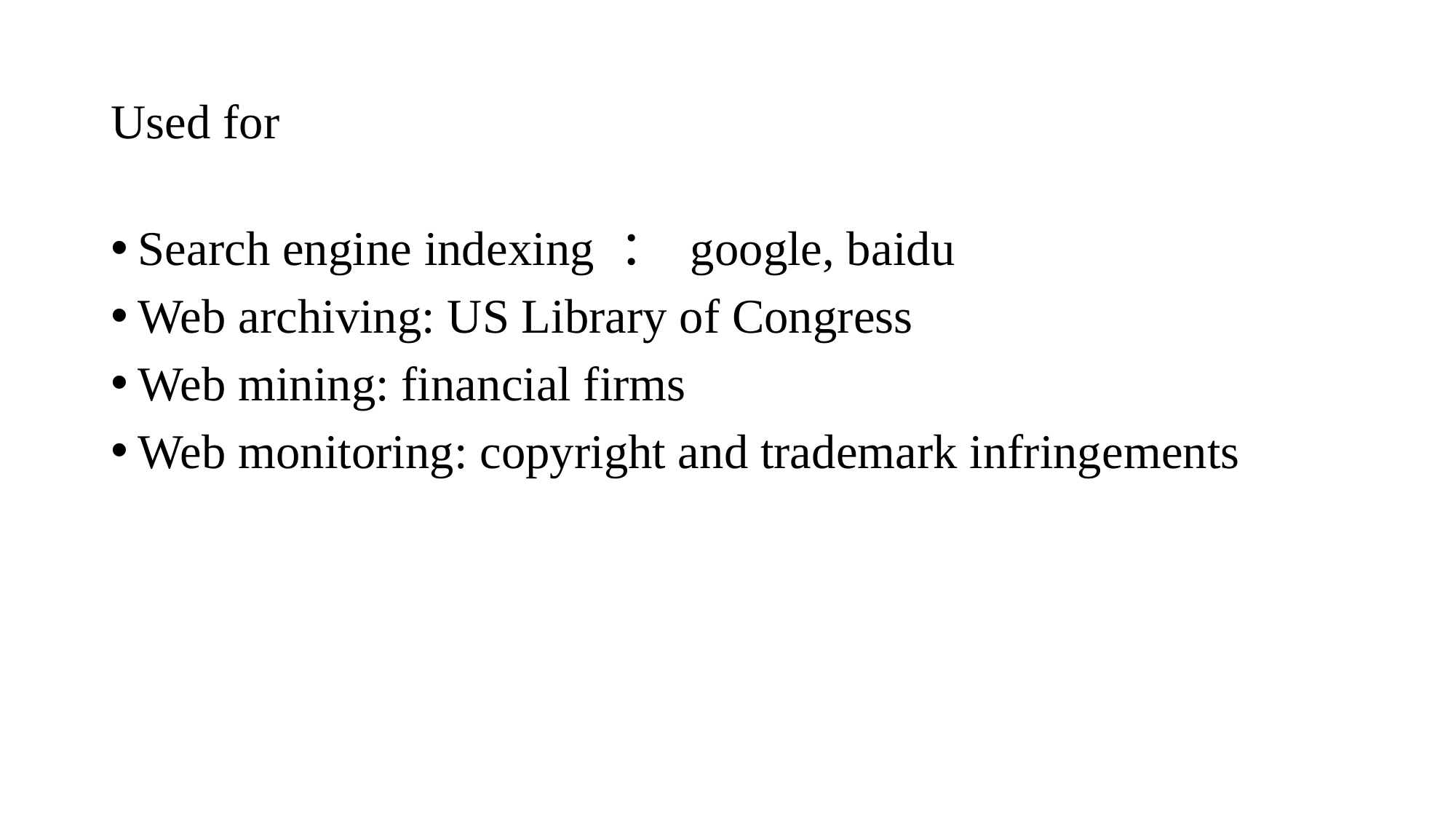

# Used for
Search engine indexing ： google, baidu
Web archiving: US Library of Congress
Web mining: financial firms
Web monitoring: copyright and trademark infringements